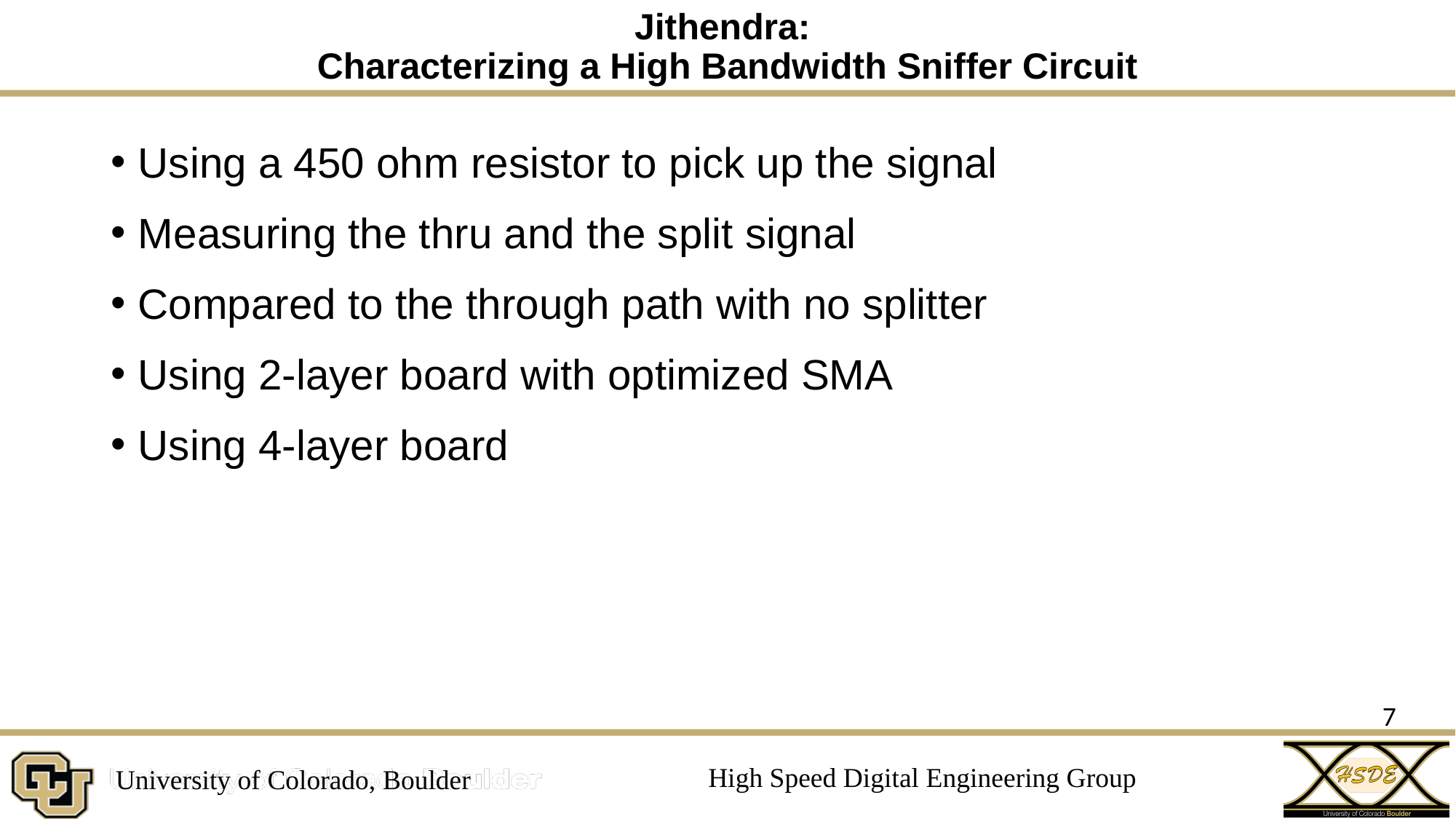

# Jithendra: Characterizing a High Bandwidth Sniffer Circuit
Using a 450 ohm resistor to pick up the signal
Measuring the thru and the split signal
Compared to the through path with no splitter
Using 2-layer board with optimized SMA
Using 4-layer board

7